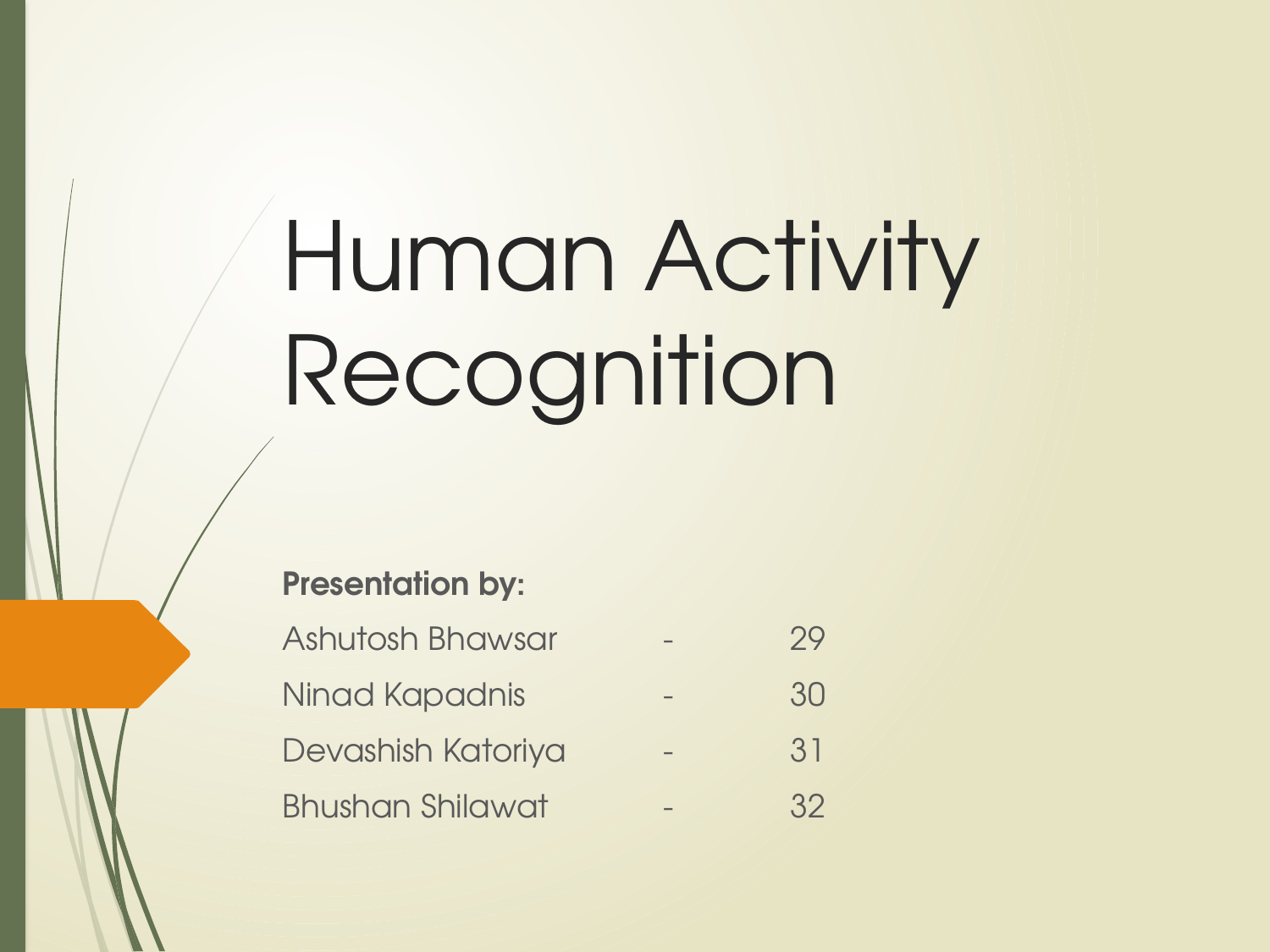

# Human Activity Recognition
Presentation by:
Ashutosh Bhawsar	-	29
Ninad Kapadnis		-	30
Devashish Katoriya	-	31
Bhushan Shilawat	-	32